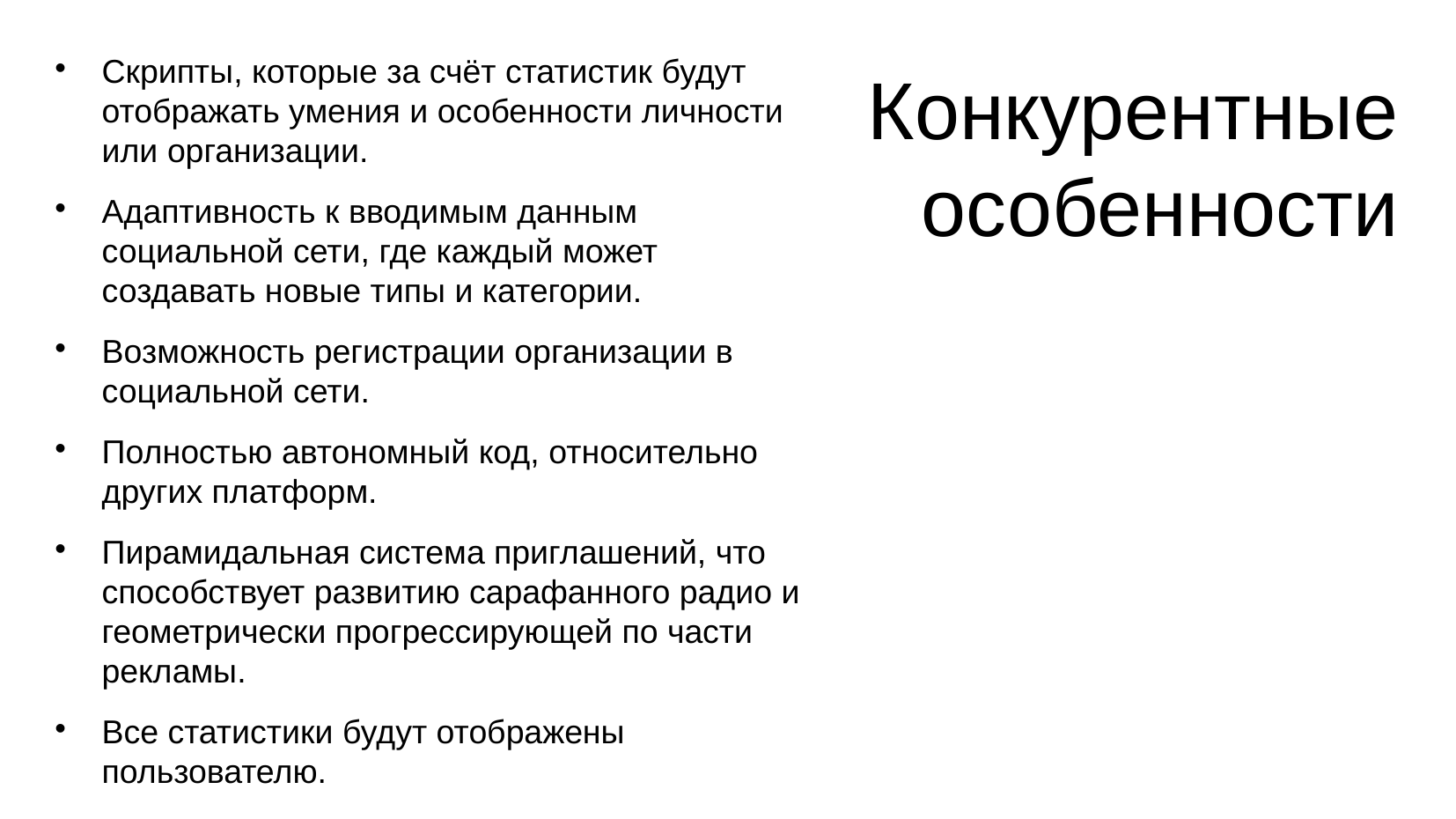

Скрипты, которые за счёт статистик будут отображать умения и особенности личности или организации.
Адаптивность к вводимым данным социальной сети, где каждый может создавать новые типы и категории.
Возможность регистрации организации в социальной сети.
Полностью автономный код, относительно других платформ.
Пирамидальная система приглашений, что способствует развитию сарафанного радио и геометрически прогрессирующей по части рекламы.
Все статистики будут отображены пользователю.
Конкурентные особенности